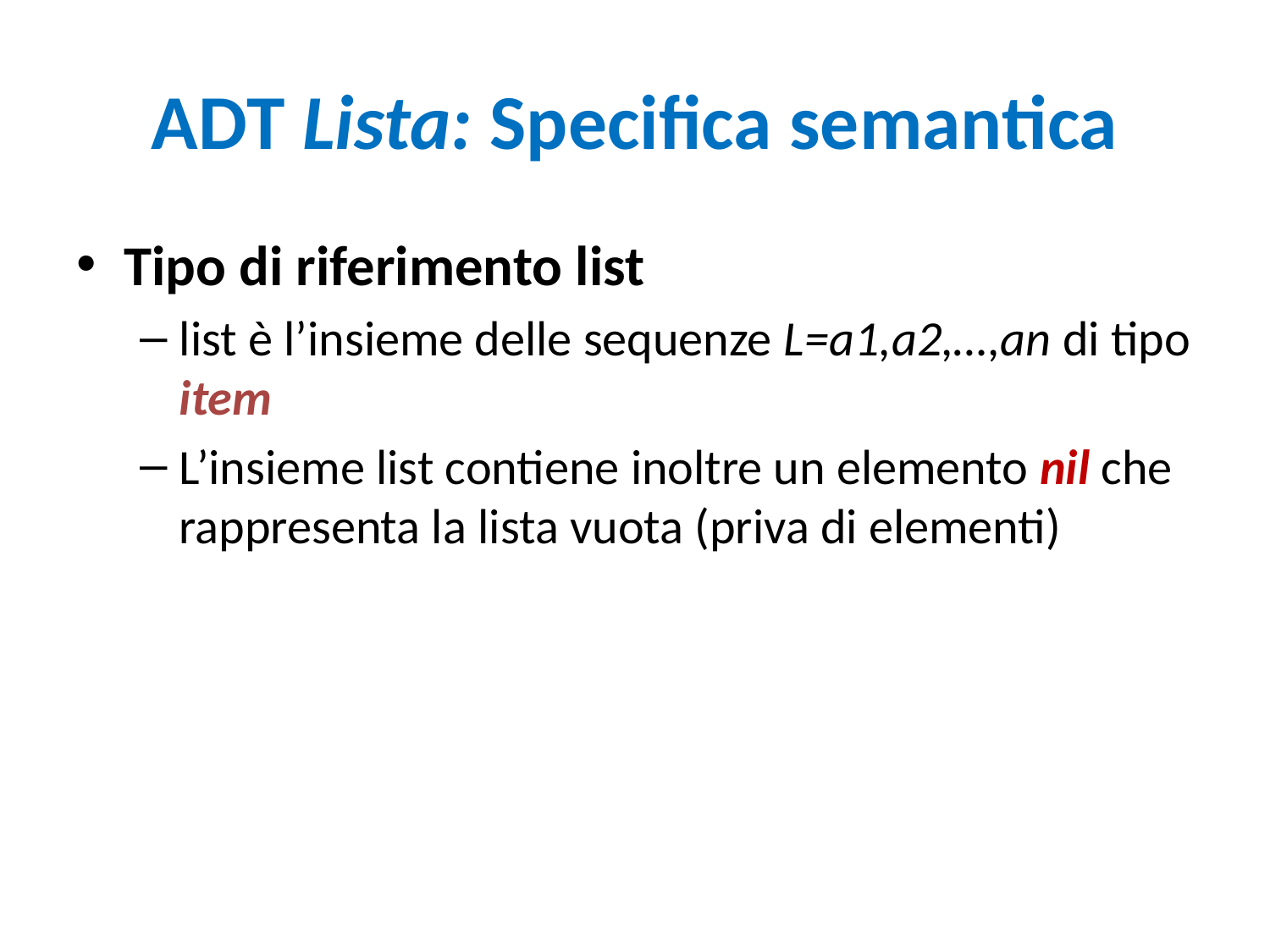

# ADT Lista: Specifica semantica
Tipo di riferimento list
list è l’insieme delle sequenze L=a1,a2,…,an di tipo item
L’insieme list contiene inoltre un elemento nil che rappresenta la lista vuota (priva di elementi)